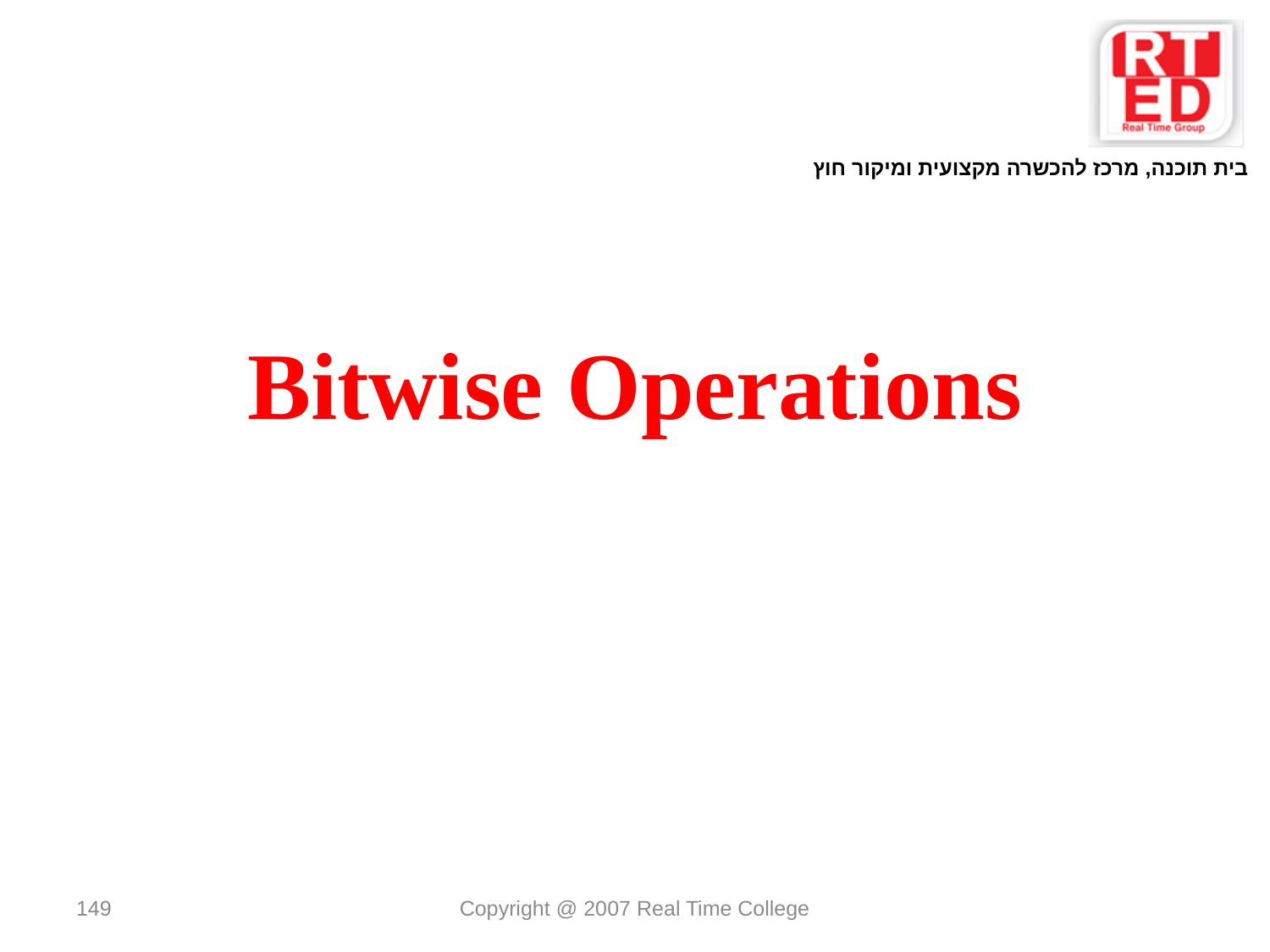

Bitwise Operations
149
Copyright @ 2007 Real Time College